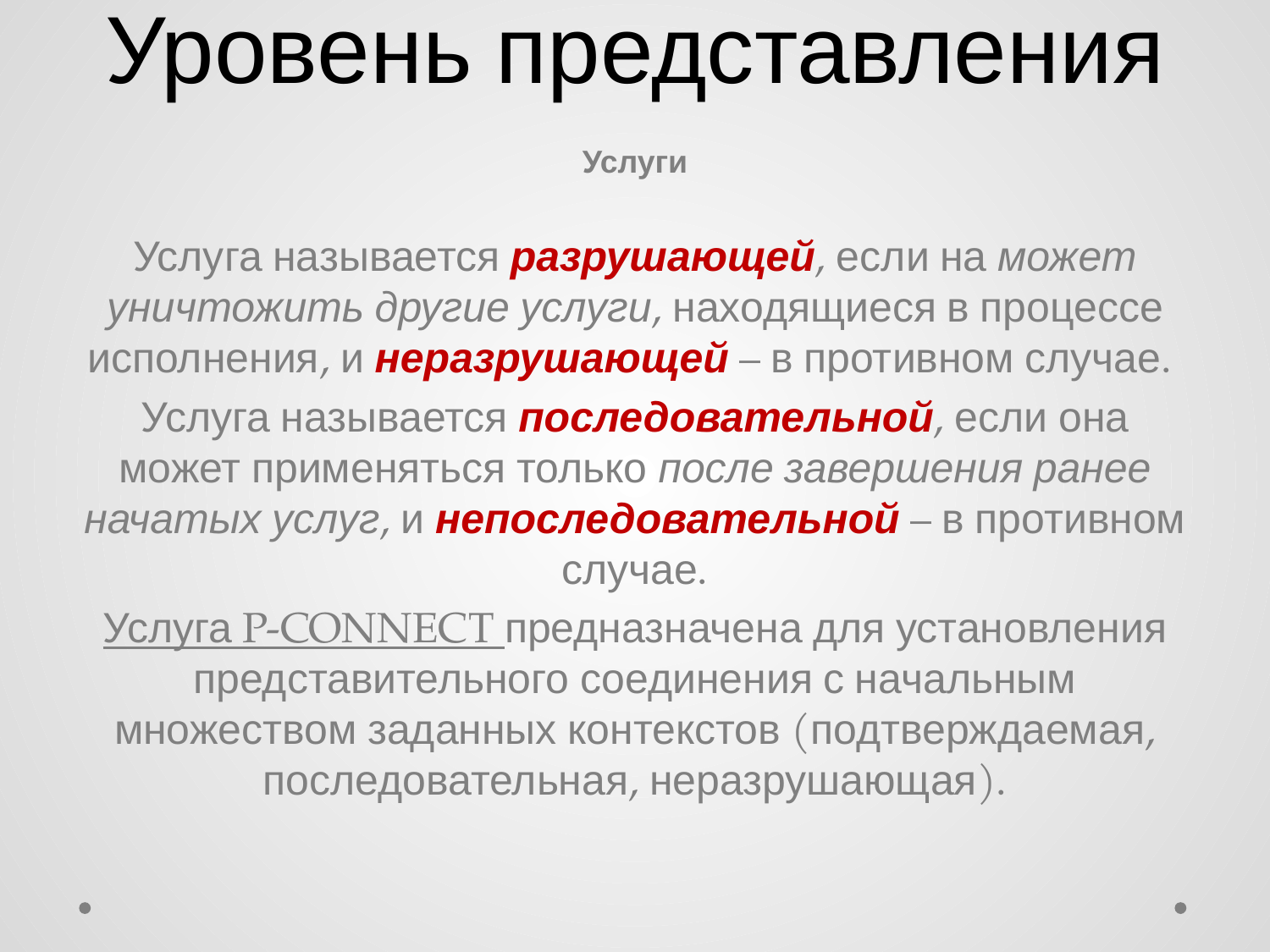

# Уровень представления
Услуги
Услуга называется разрушающей, если на может уничтожить другие услуги, находящиеся в процессе исполнения, и неразрушающей – в противном случае.
Услуга называется последовательной, если она может применяться только после завершения ранее начатых услуг, и непоследовательной – в противном случае.
Услуга P-CONNECT предназначена для установления представительного соединения с начальным множеством заданных контекстов (подтверждаемая, последовательная, неразрушающая).